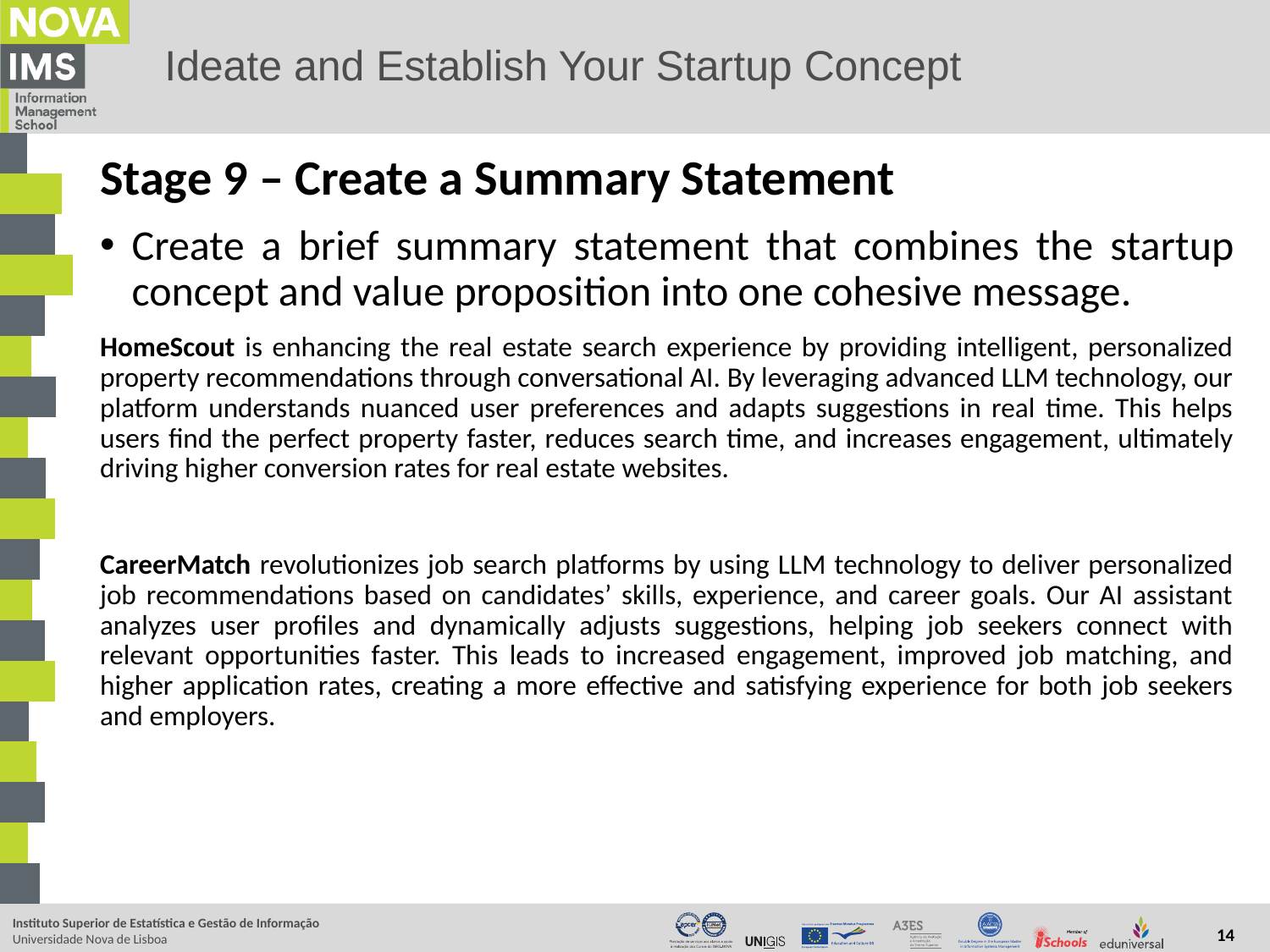

# Ideate and Establish Your Startup Concept
Stage 9 – Create a Summary Statement
Create a brief summary statement that combines the startup concept and value proposition into one cohesive message.
HomeScout is enhancing the real estate search experience by providing intelligent, personalized property recommendations through conversational AI. By leveraging advanced LLM technology, our platform understands nuanced user preferences and adapts suggestions in real time. This helps users find the perfect property faster, reduces search time, and increases engagement, ultimately driving higher conversion rates for real estate websites.

CareerMatch revolutionizes job search platforms by using LLM technology to deliver personalized job recommendations based on candidates’ skills, experience, and career goals. Our AI assistant analyzes user profiles and dynamically adjusts suggestions, helping job seekers connect with relevant opportunities faster. This leads to increased engagement, improved job matching, and higher application rates, creating a more effective and satisfying experience for both job seekers and employers.
14